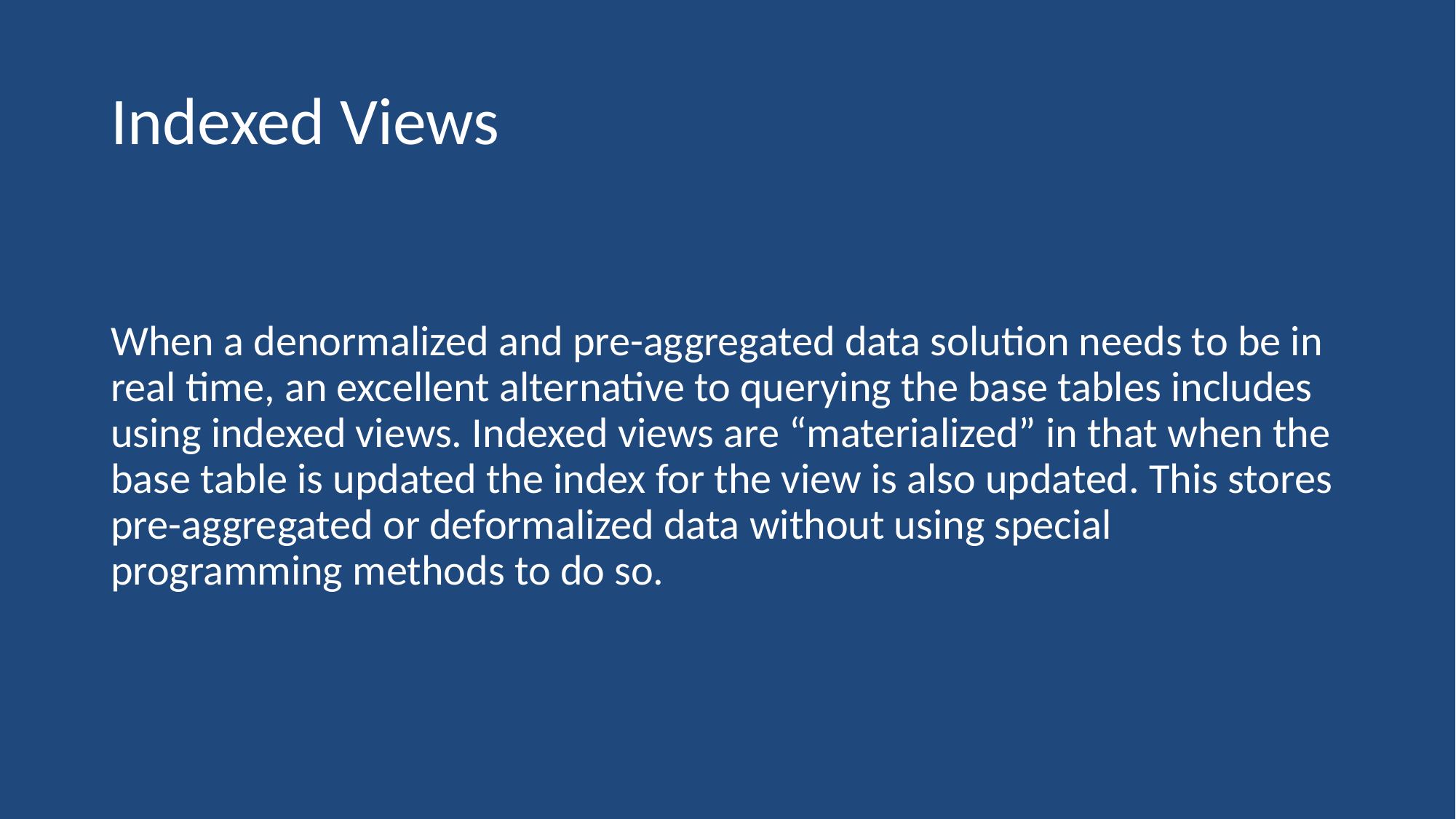

# Indexed Views
When a denormalized and pre-aggregated data solution needs to be in real time, an excellent alternative to querying the base tables includes using indexed views. Indexed views are “materialized” in that when the base table is updated the index for the view is also updated. This stores pre-aggregated or deformalized data without using special programming methods to do so.